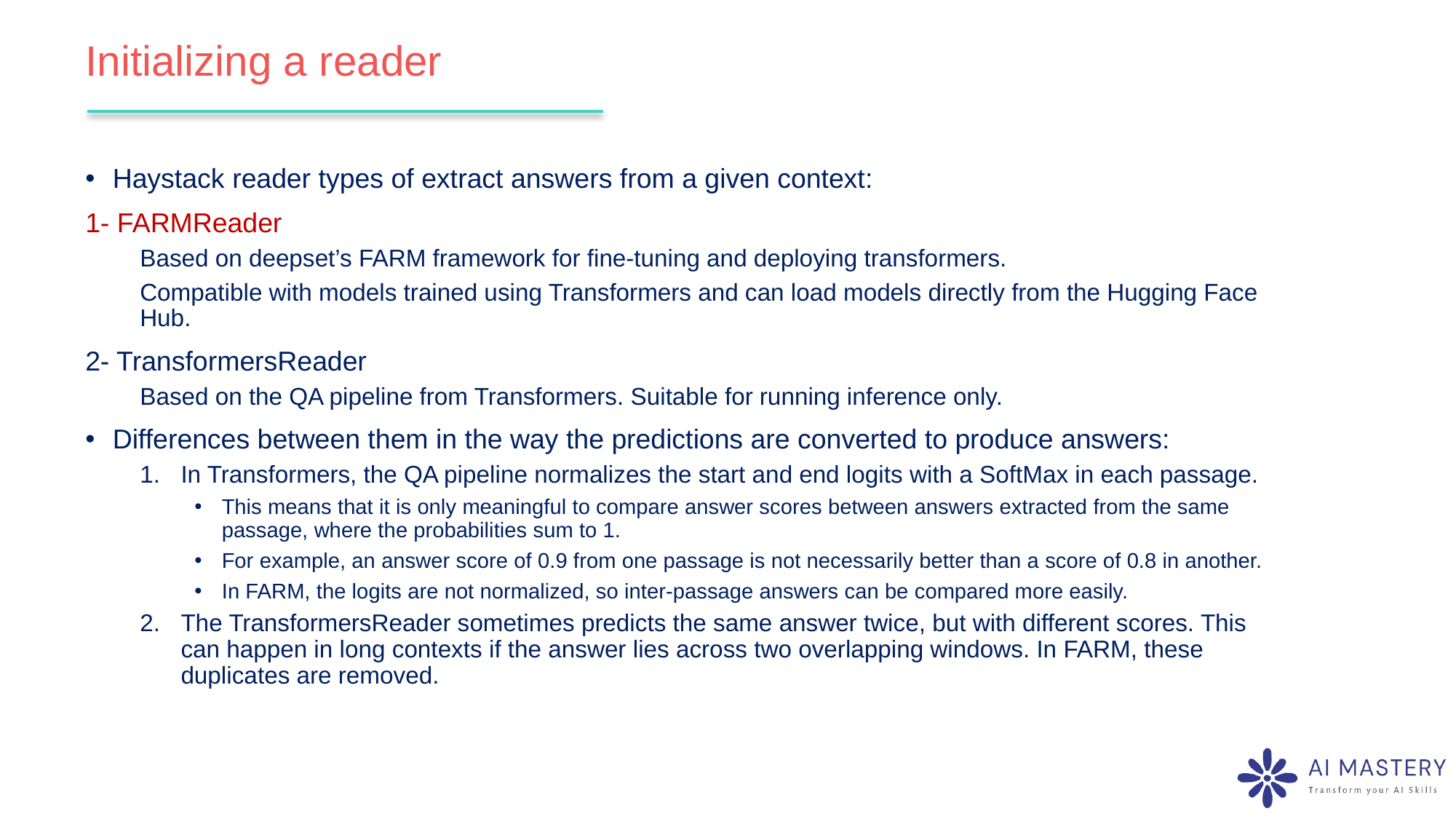

# Initializing a reader
Haystack reader types of extract answers from a given context:
1- FARMReader
Based on deepset’s FARM framework for fine-tuning and deploying transformers.
Compatible with models trained using Transformers and can load models directly from the Hugging Face Hub.
2- TransformersReader
Based on the QA pipeline from Transformers. Suitable for running inference only.
Differences between them in the way the predictions are converted to produce answers:
In Transformers, the QA pipeline normalizes the start and end logits with a SoftMax in each passage.
This means that it is only meaningful to compare answer scores between answers extracted from the same passage, where the probabilities sum to 1.
For example, an answer score of 0.9 from one passage is not necessarily better than a score of 0.8 in another.
In FARM, the logits are not normalized, so inter-passage answers can be compared more easily.
The TransformersReader sometimes predicts the same answer twice, but with different scores. This can happen in long contexts if the answer lies across two overlapping windows. In FARM, these duplicates are removed.